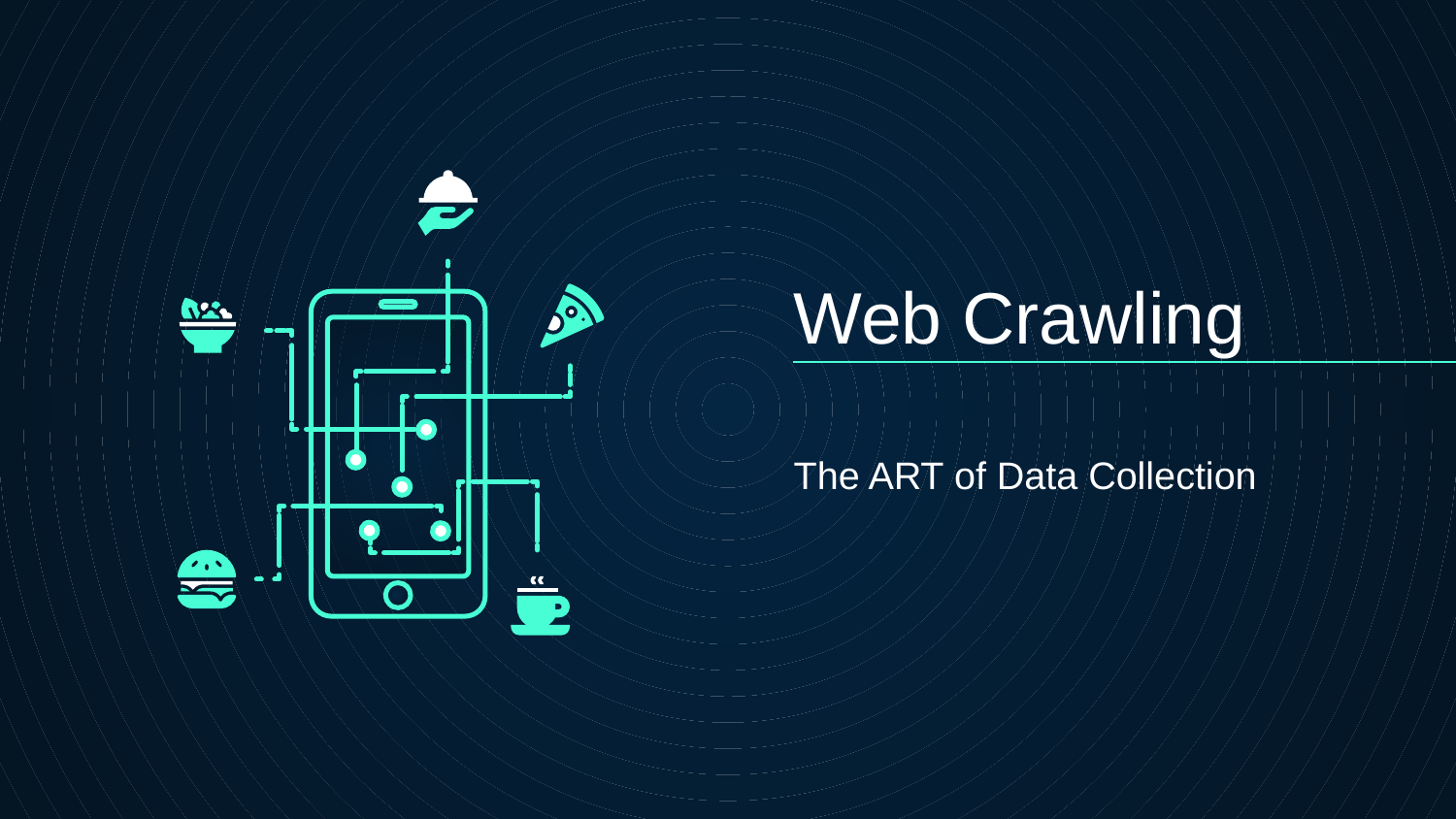

# Web Crawling

The ART of Data Collection